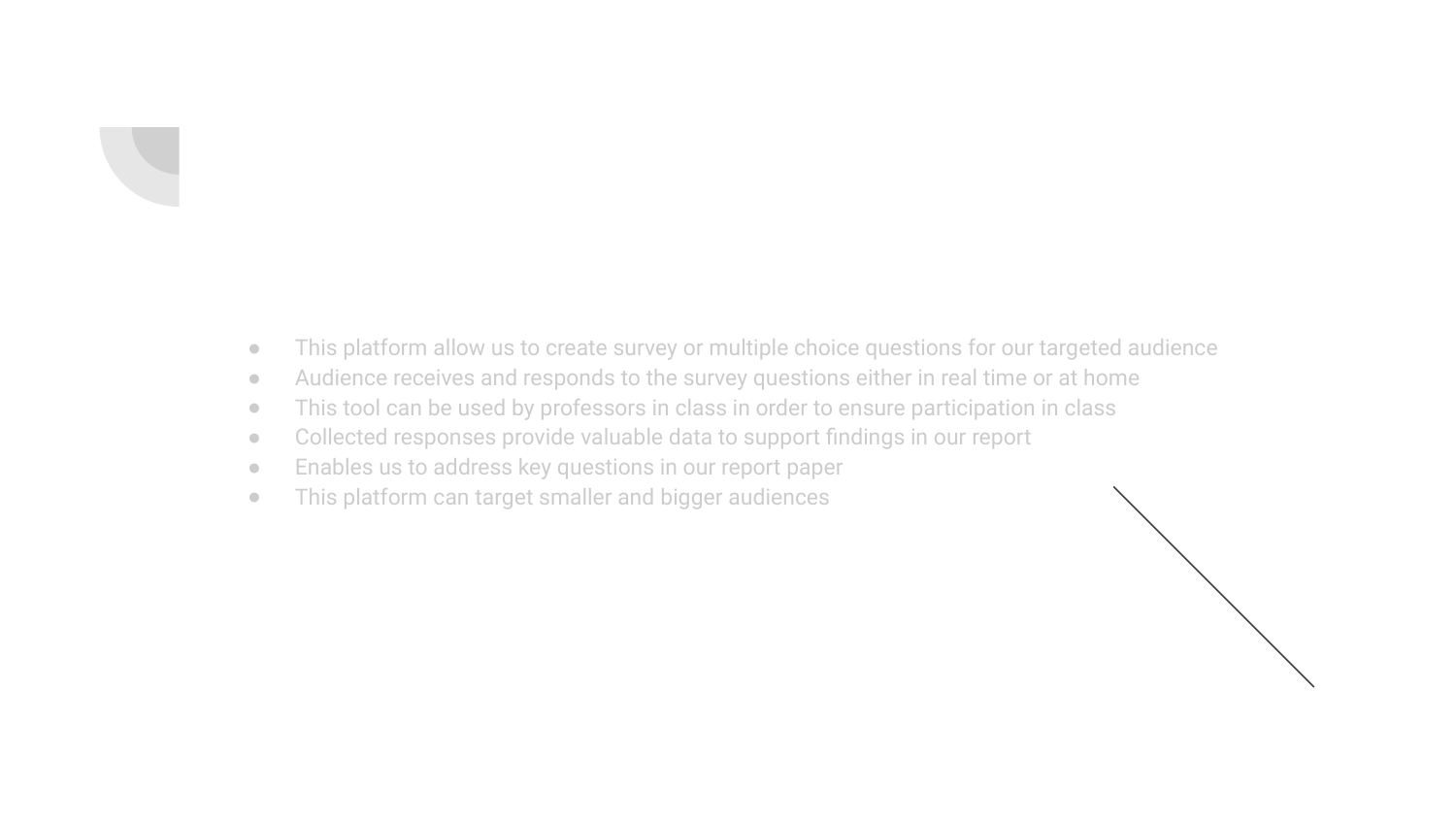

#
This platform allow us to create survey or multiple choice questions for our targeted audience
Audience receives and responds to the survey questions either in real time or at home
This tool can be used by professors in class in order to ensure participation in class
Collected responses provide valuable data to support findings in our report
Enables us to address key questions in our report paper
This platform can target smaller and bigger audiences